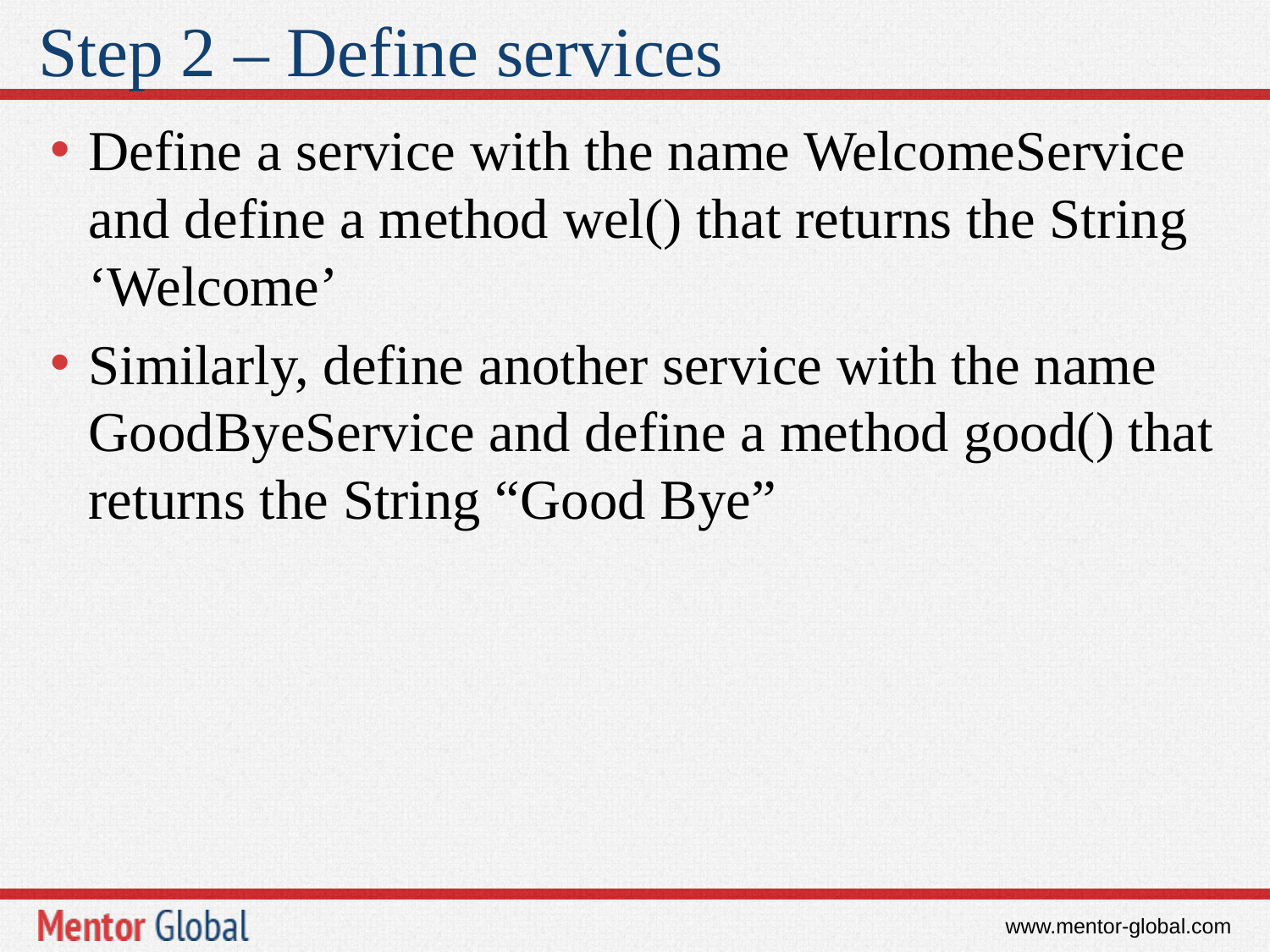

# Step 2 – Define services
Define a service with the name WelcomeService and define a method wel() that returns the String ‘Welcome’
Similarly, define another service with the name GoodByeService and define a method good() that returns the String “Good Bye”